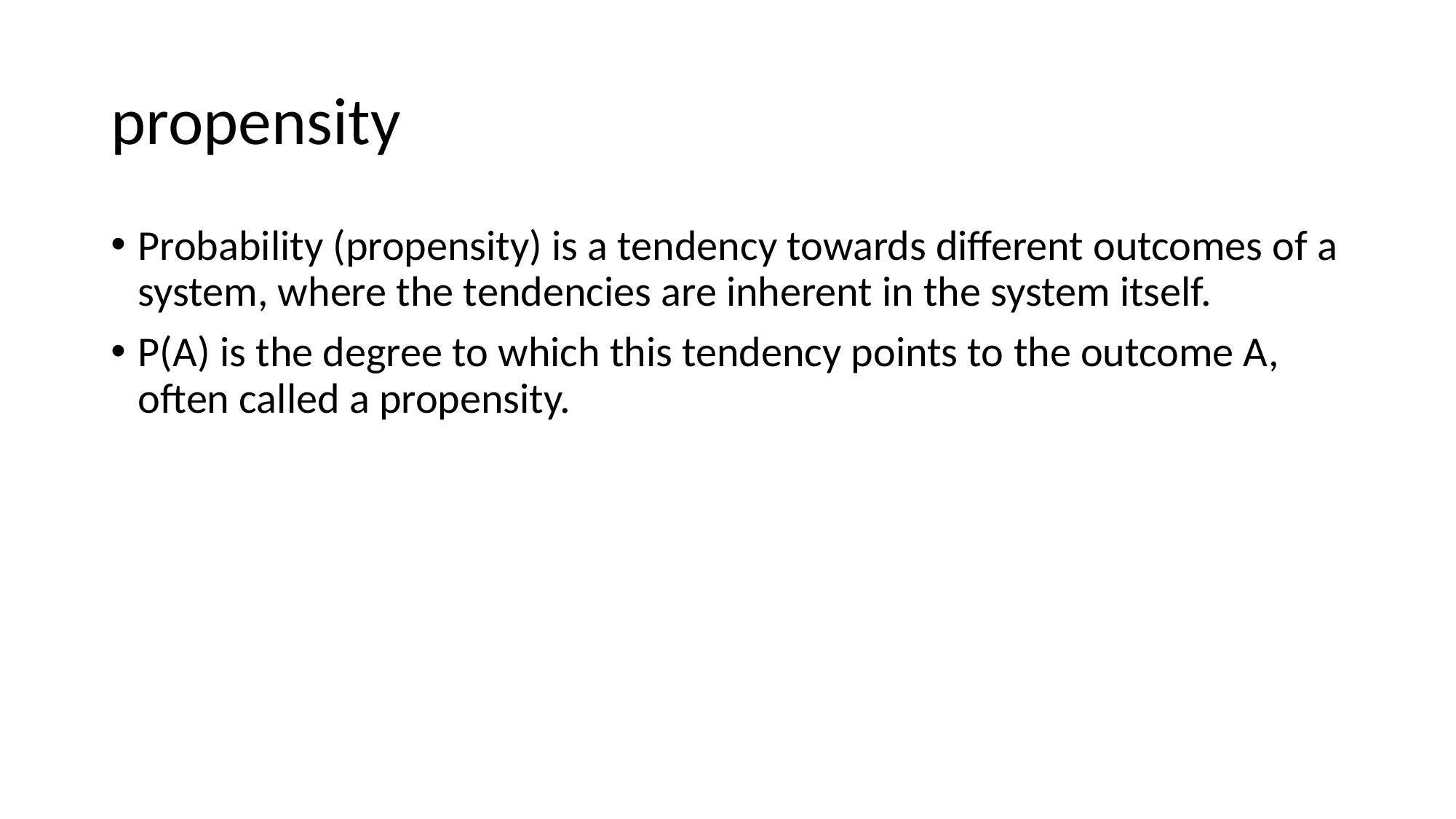

# propensity
Probability (propensity) is a tendency towards different outcomes of a system, where the tendencies are inherent in the system itself.
P(A) is the degree to which this tendency points to the outcome A, often called a propensity.